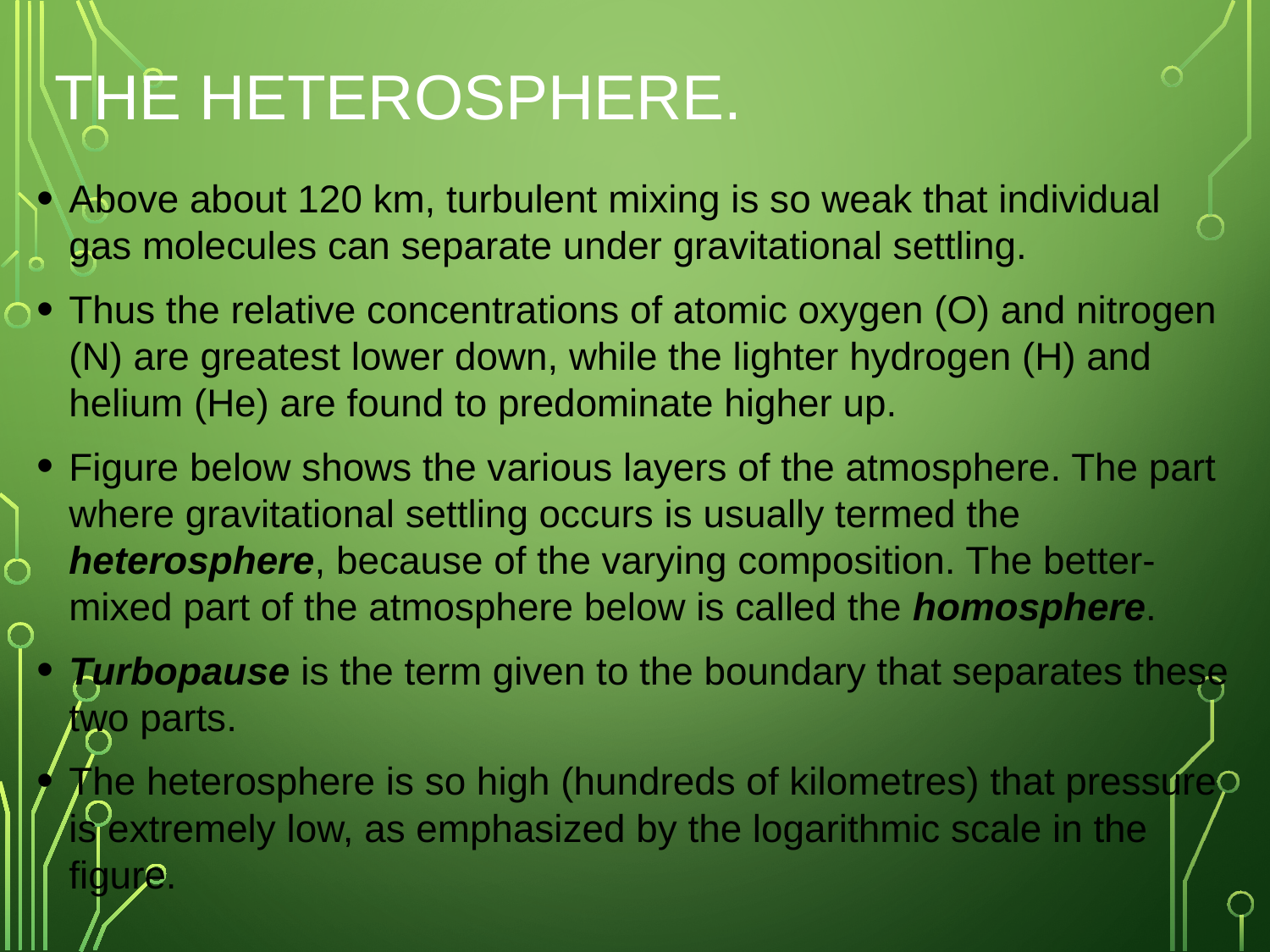

# The Heterosphere.
Above about 120 km, turbulent mixing is so weak that individual gas molecules can separate under gravitational settling.
Thus the relative concentrations of atomic oxygen (O) and nitrogen (N) are greatest lower down, while the lighter hydrogen (H) and helium (He) are found to predominate higher up.
Figure below shows the various layers of the atmosphere. The part where gravitational settling occurs is usually termed the heterosphere, because of the varying composition. The better-mixed part of the atmosphere below is called the homosphere.
Turbopause is the term given to the boundary that separates these two parts.
The heterosphere is so high (hundreds of kilometres) that pressure is extremely low, as emphasized by the logarithmic scale in the figure.